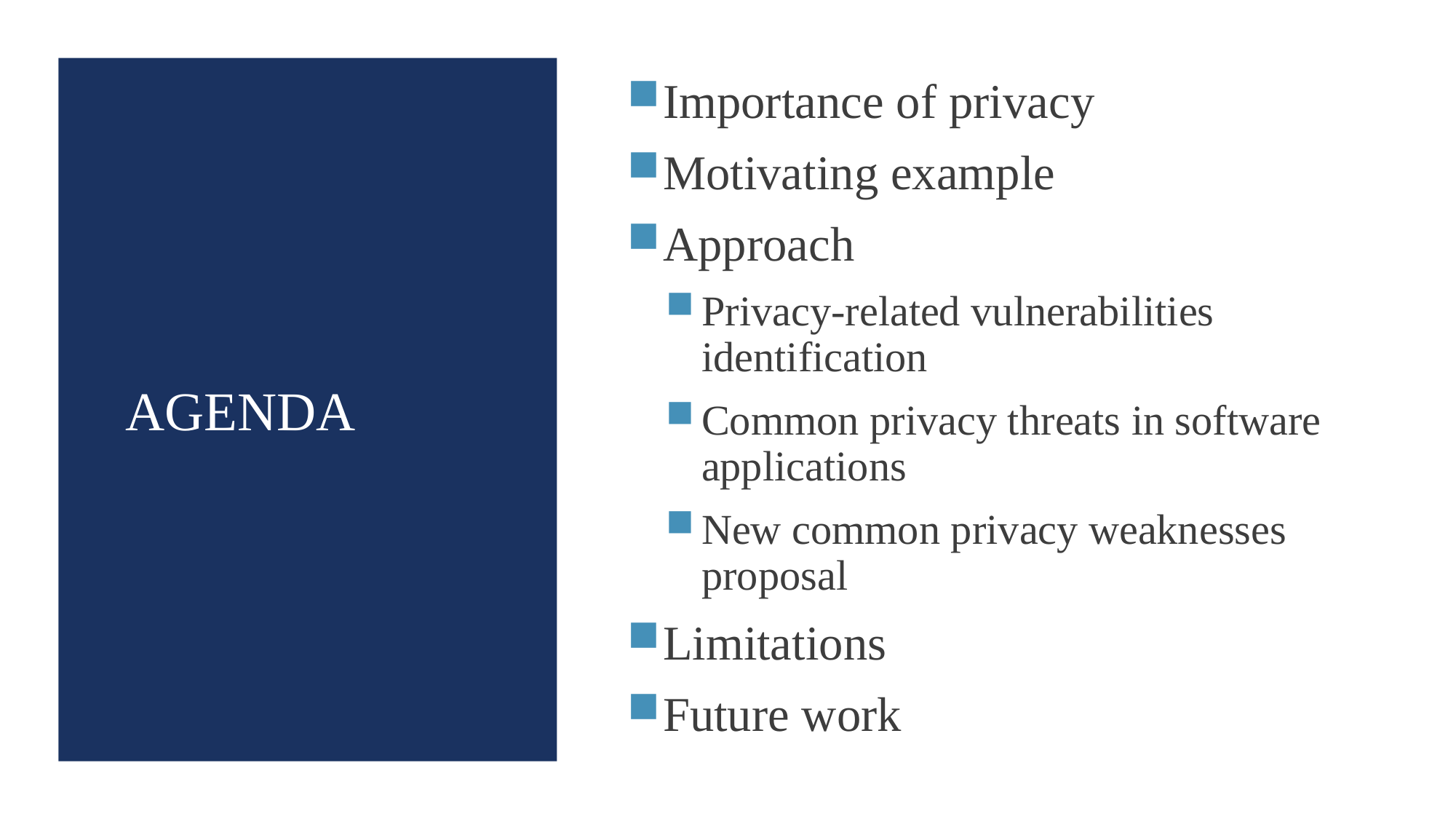

Importance of privacy
Motivating example
Approach
Privacy-related vulnerabilities identification
Common privacy threats in software applications
New common privacy weaknesses proposal
Limitations
Future work

# agenda
2
On Privacy Weaknesses and Vulnerabilities in Software Systems